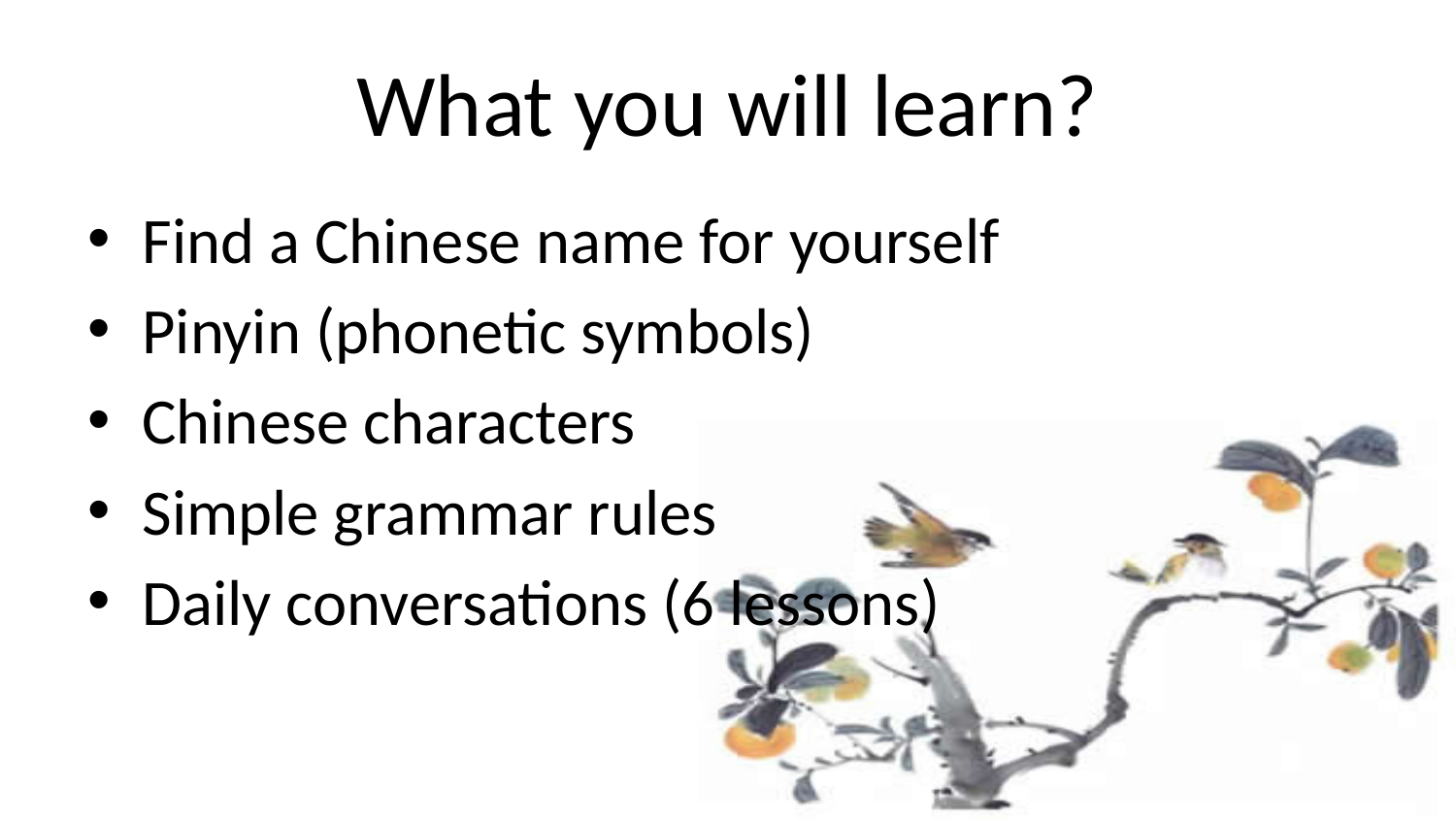

# What you will learn?
Find a Chinese name for yourself
Pinyin (phonetic symbols)
Chinese characters
Simple grammar rules
Daily conversations (6 lessons)